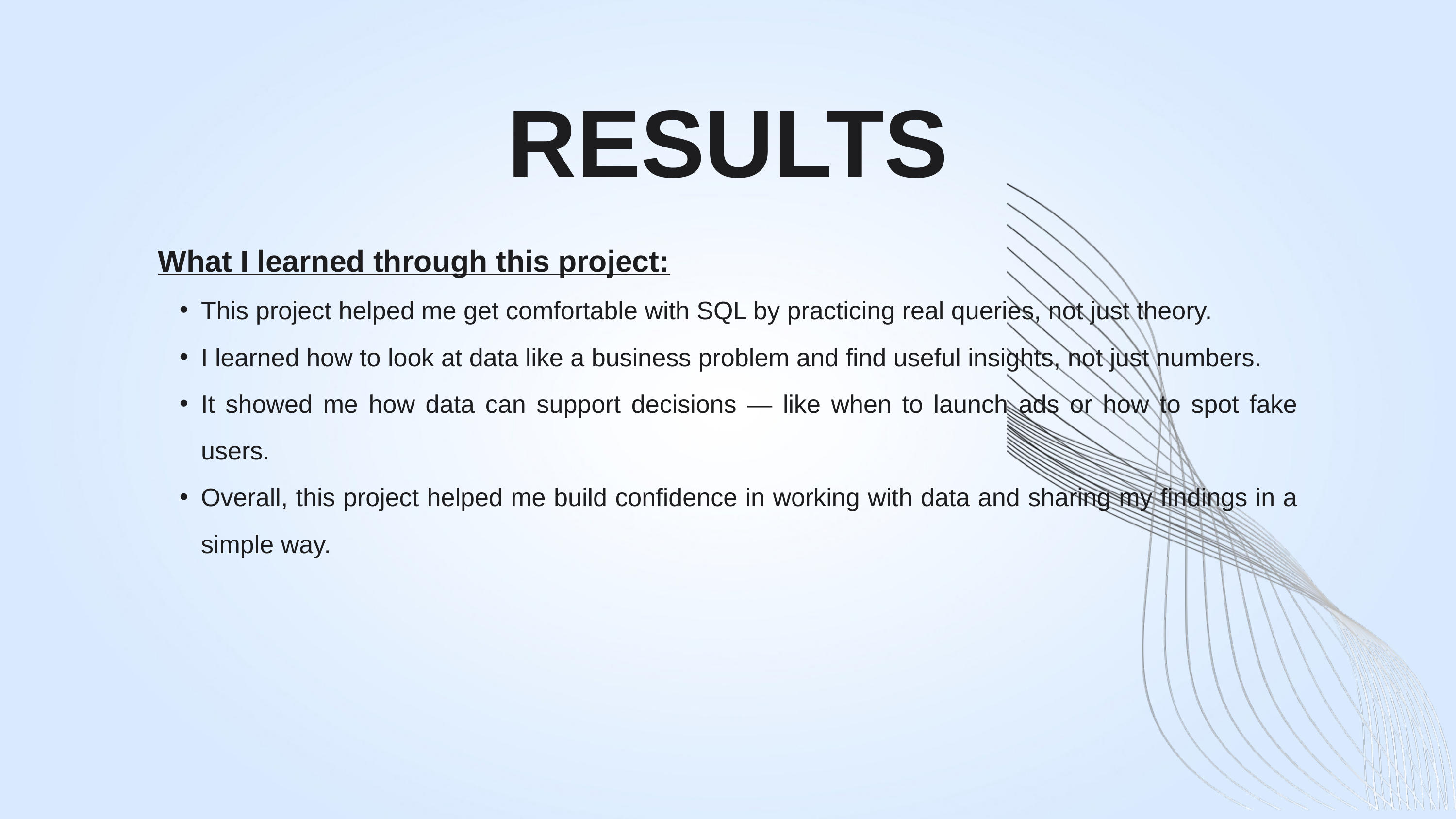

RESULTS

What I learned through this project:
This project helped me get comfortable with SQL by practicing real queries, not just theory.
I learned how to look at data like a business problem and find useful insights, not just numbers.
It showed me how data can support decisions — like when to launch ads or how to spot fake users.
Overall, this project helped me build confidence in working with data and sharing my findings in a simple way.